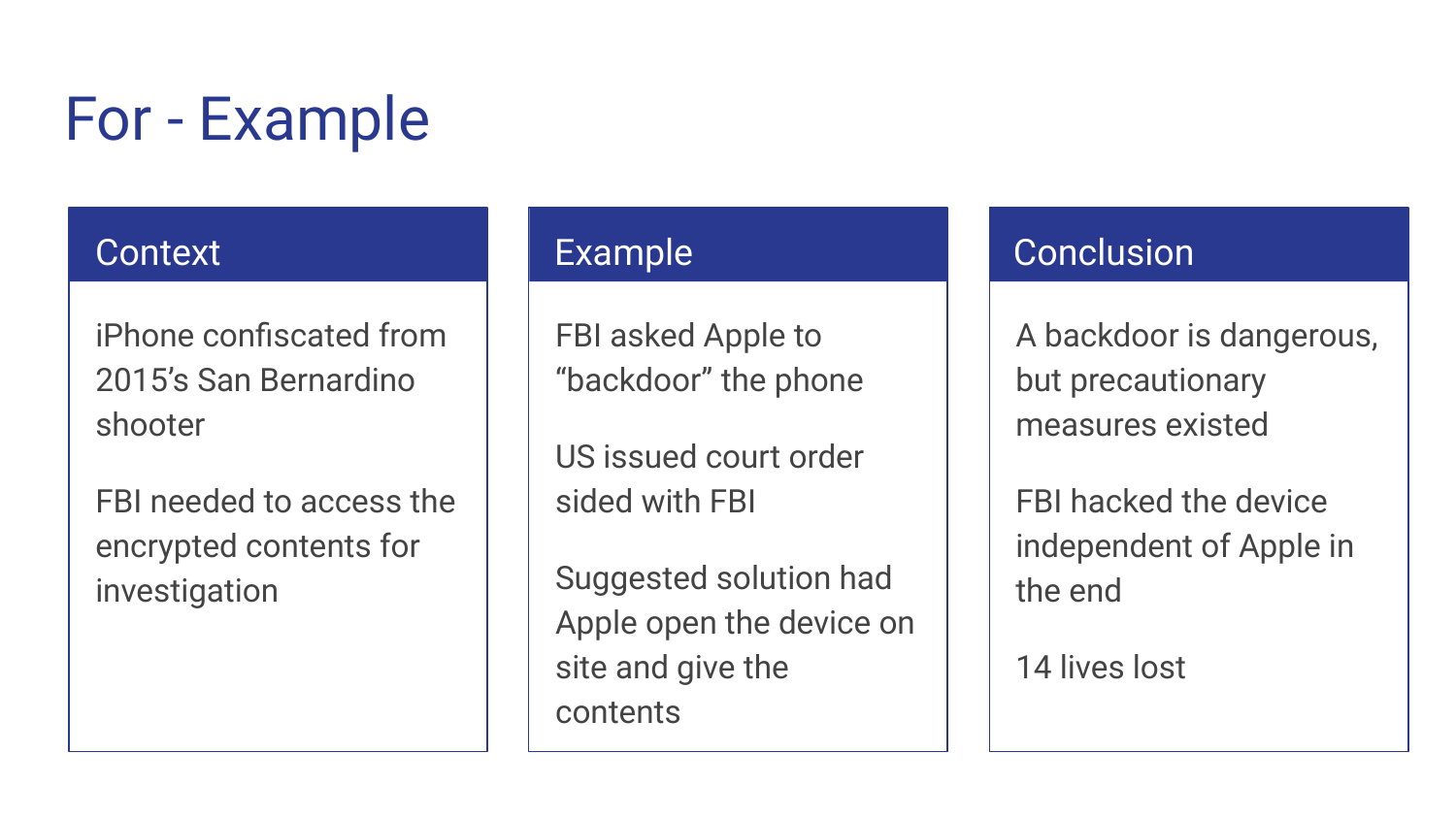

# For - Example

Context

Example

Conclusion
iPhone confiscated from 2015’s San Bernardino shooter
FBI needed to access the encrypted contents for investigation

FBI asked Apple to “backdoor” the phone
US issued court order sided with FBI
Suggested solution had Apple open the device on site and give the contents
A backdoor is dangerous, but precautionary measures existed
FBI hacked the device independent of Apple in the end
14 lives lost